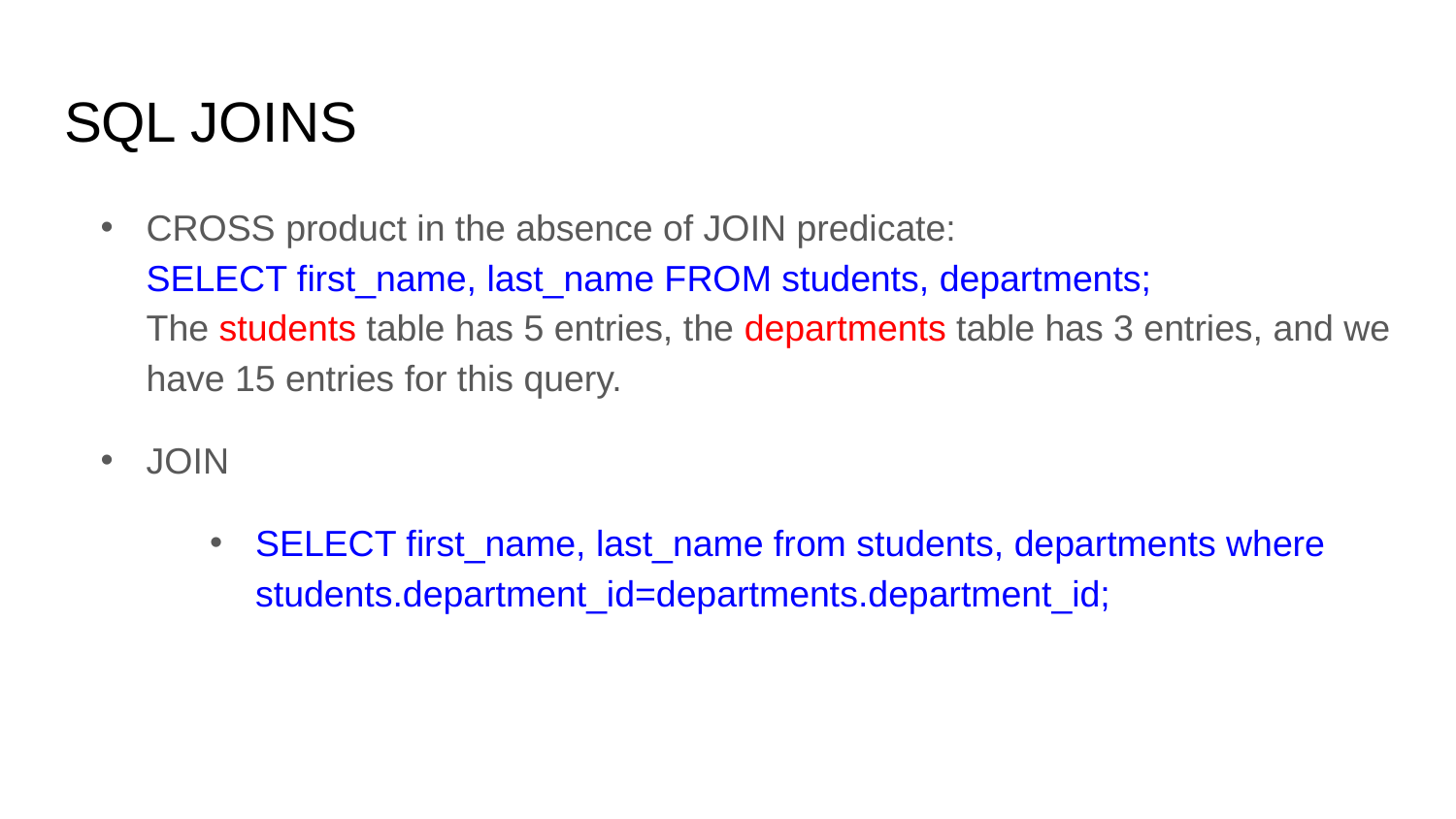

# SQL JOINS
CROSS product in the absence of JOIN predicate:
SELECT first_name, last_name FROM students, departments;
The students table has 5 entries, the departments table has 3 entries, and we have 15 entries for this query.
JOIN
SELECT first_name, last_name from students, departments where students.department_id=departments.department_id;